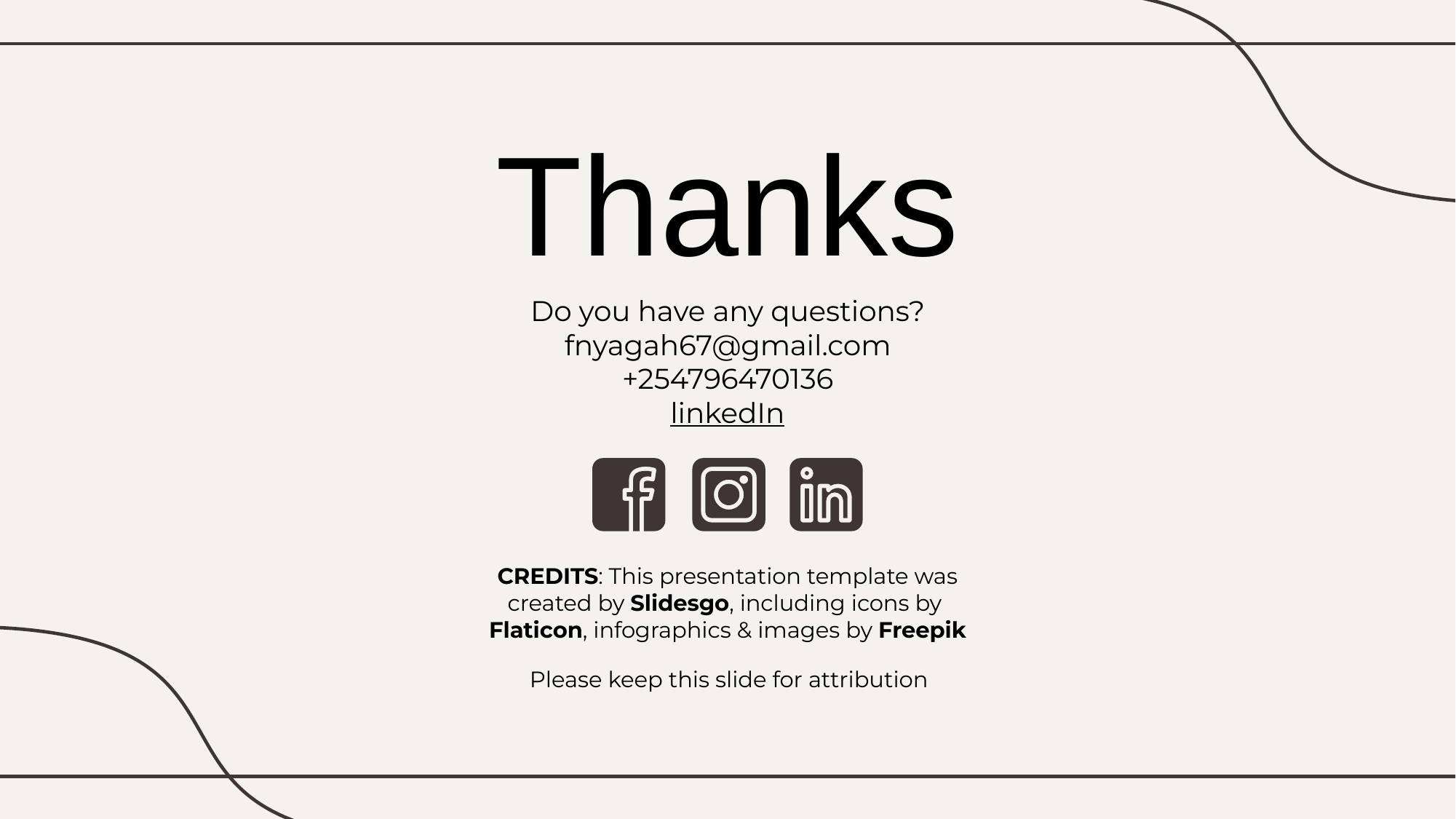

# Thanks
Do you have any questions?
fnyagah67@gmail.com
+254796470136
linkedIn

Please keep this slide for attribution